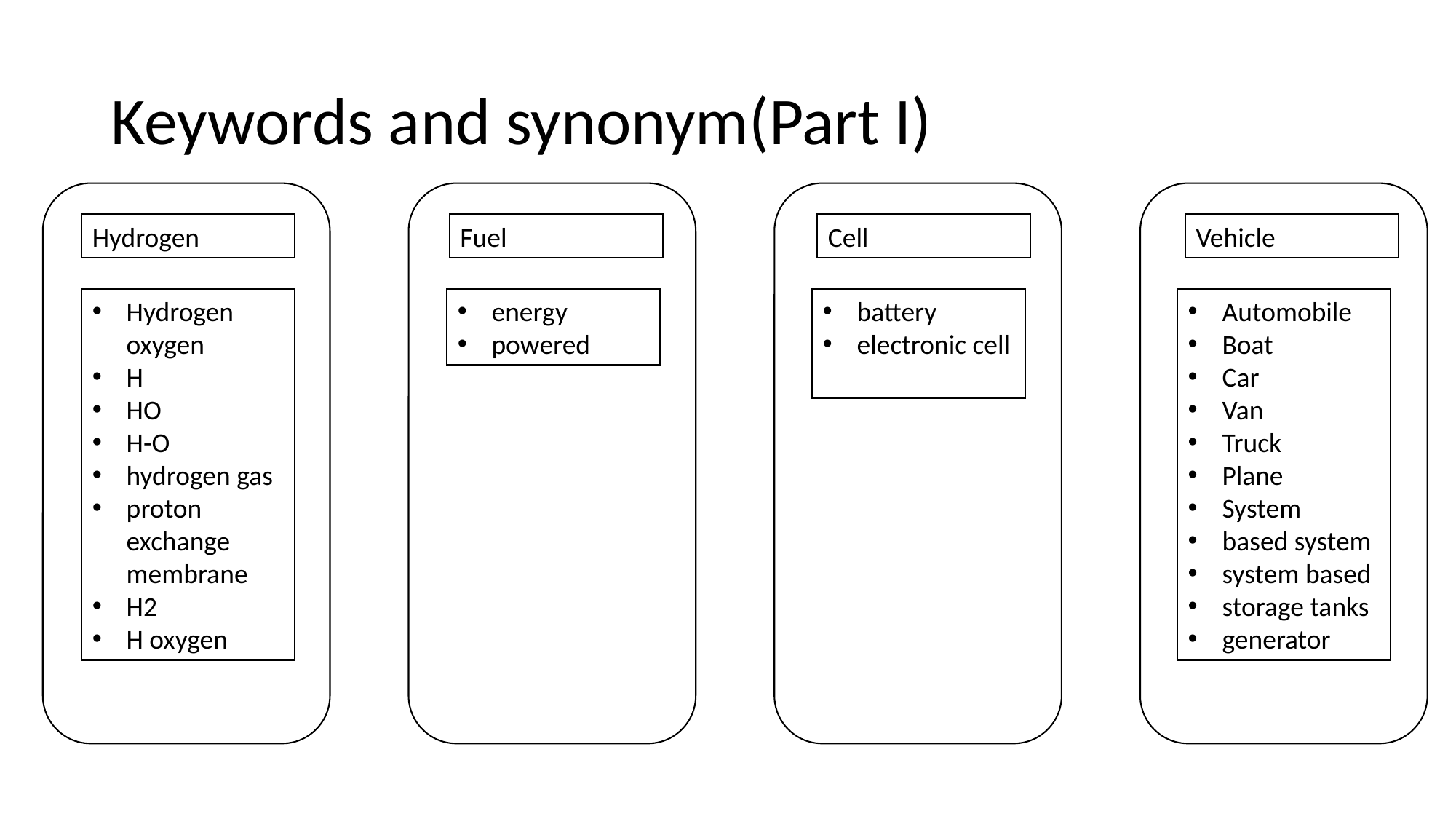

# Keywords and synonym(Part I)

Hydrogen
Fuel
Cell
Vehicle
Hydrogen oxygen
H
HO
H-O
hydrogen gas
proton exchange membrane
H2
H oxygen
energy
powered
battery
electronic cell

Automobile
Boat
Car
Van
Truck
Plane
System
based system
system based
storage tanks
generator